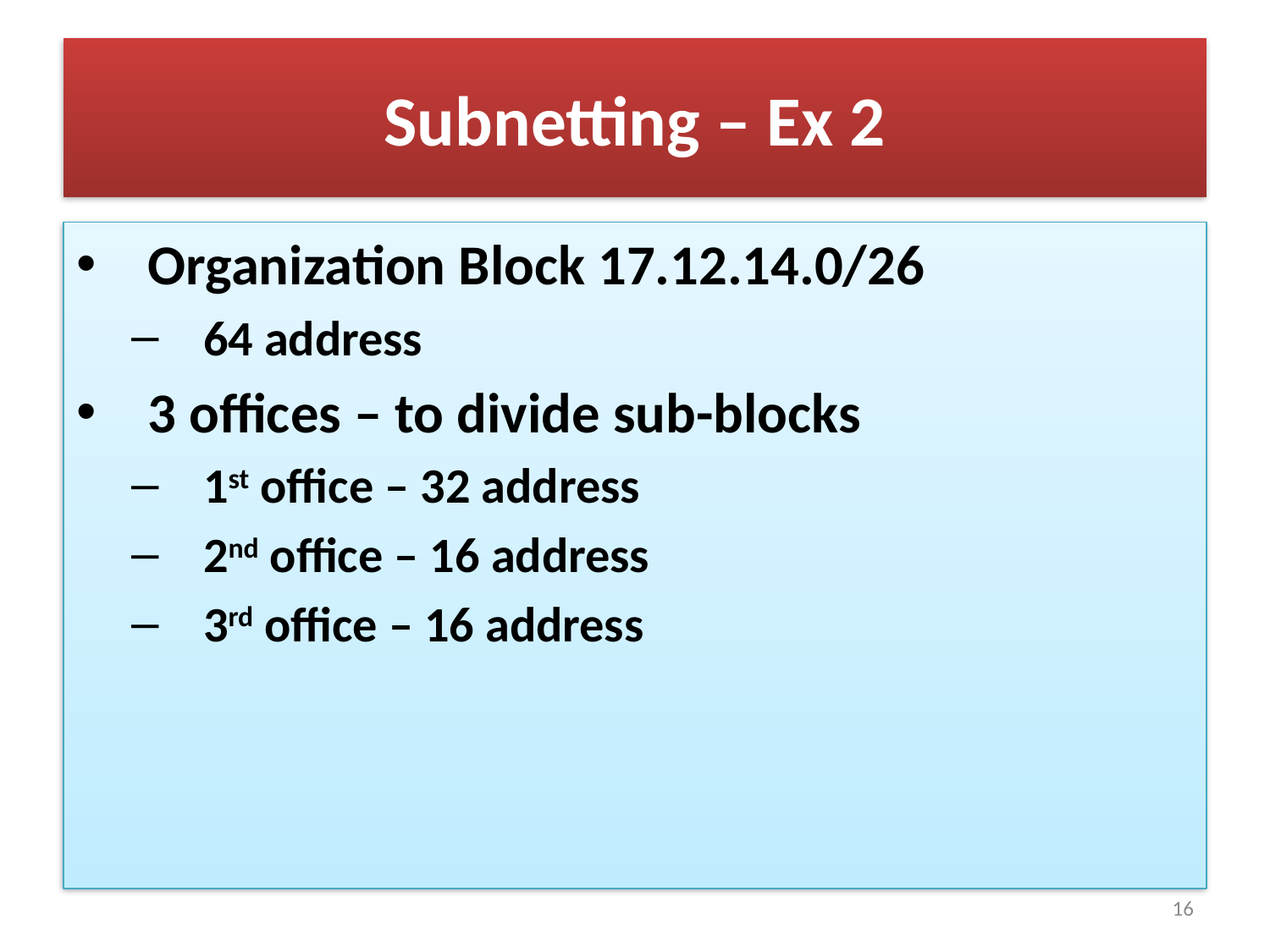

# Subnetting – Ex 2
Organization Block 17.12.14.0/26
64 address
3 offices – to divide sub-blocks
1st office – 32 address
2nd office – 16 address
3rd office – 16 address
16